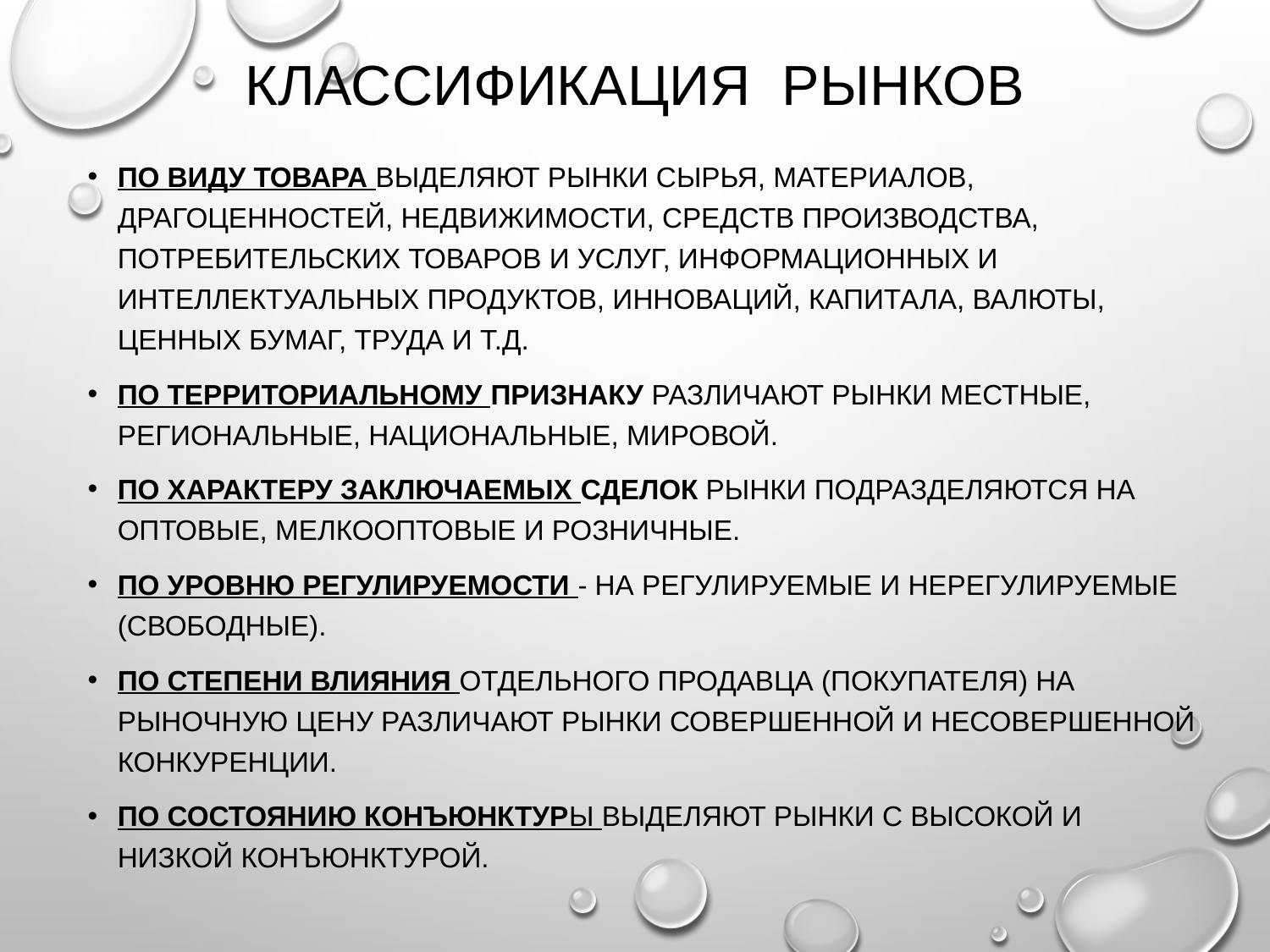

# Классификация  рынков
По виду товара выделяют рынки сырья, материалов, драгоценностей, недвижимости, средств производства, потребительских товаров и услуг, информационных и интеллектуальных продуктов, инноваций, капитала, валюты, ценных бумаг, труда и т.д.
По территориальному признаку различают рынки местные, региональные, национальные, мировой.
По характеру заключаемых сделок рынки подразделяются на оптовые, мелкооптовые и розничные.
По уровню регулируемости - на регулируемые и нерегулируемые (свободные).
По степени влияния отдельного продавца (покупателя) на рыночную цену различают рынки совершенной и несовершенной конкуренции.
По состоянию конъюнктуры выделяют рынки с высокой и низкой конъюнктурой.